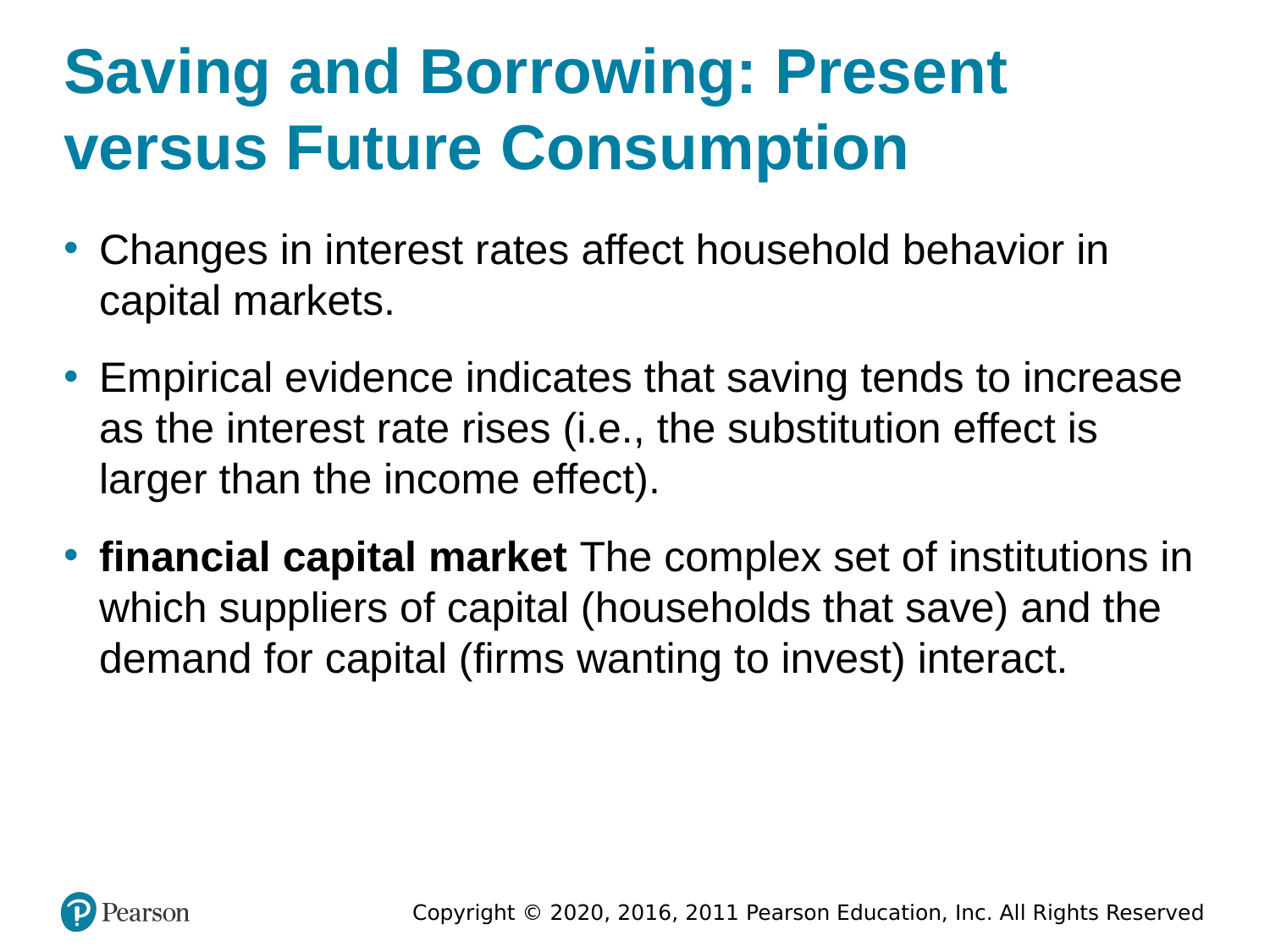

# Saving and Borrowing: Present versus Future Consumption
Changes in interest rates affect household behavior in capital markets.
Empirical evidence indicates that saving tends to increase as the interest rate rises (i.e., the substitution effect is larger than the income effect).
financial capital market The complex set of institutions in which suppliers of capital (households that save) and the demand for capital (firms wanting to invest) interact.